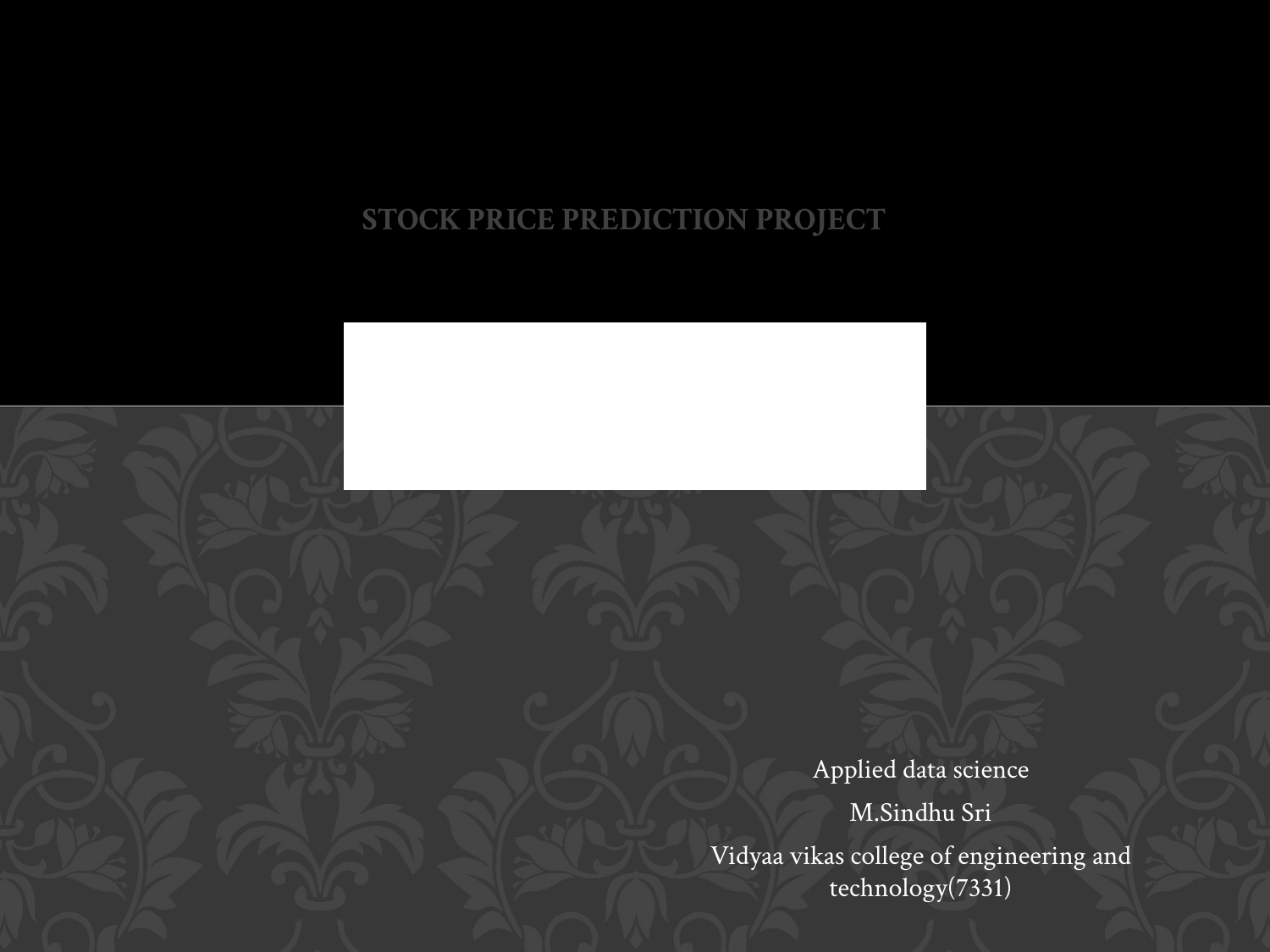

# Stock Price Prediction Project
Applied data science
M.Sindhu Sri
Vidyaa vikas college of engineering and technology(7331)